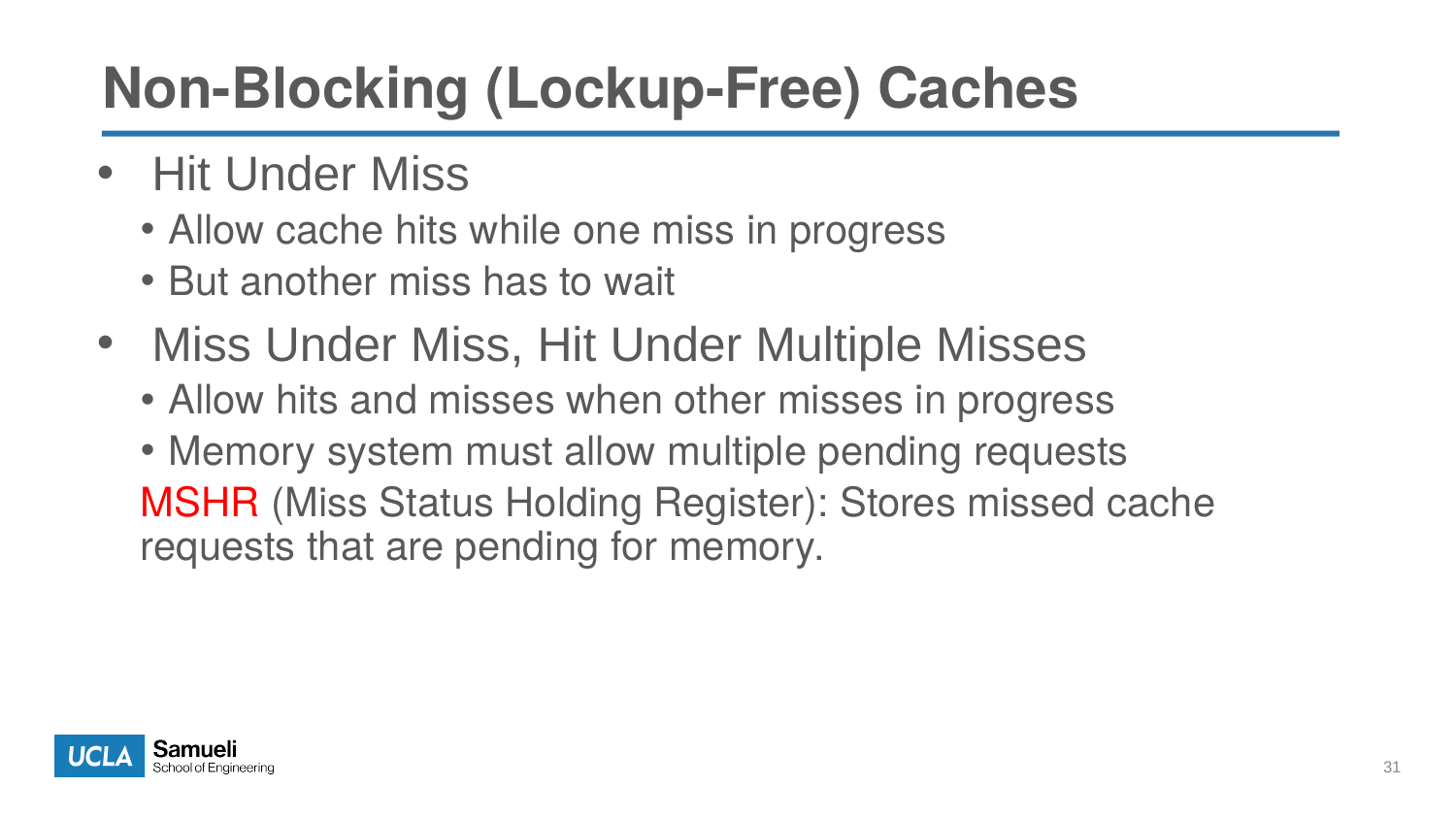

Non-Blocking (Lockup-Free) Caches
Hit Under Miss
Allow cache hits while one miss in progress
But another miss has to wait
Miss Under Miss, Hit Under Multiple Misses
Allow hits and misses when other misses in progress
Memory system must allow multiple pending requests
MSHR (Miss Status Holding Register): Stores missed cache requests that are pending for memory.

31